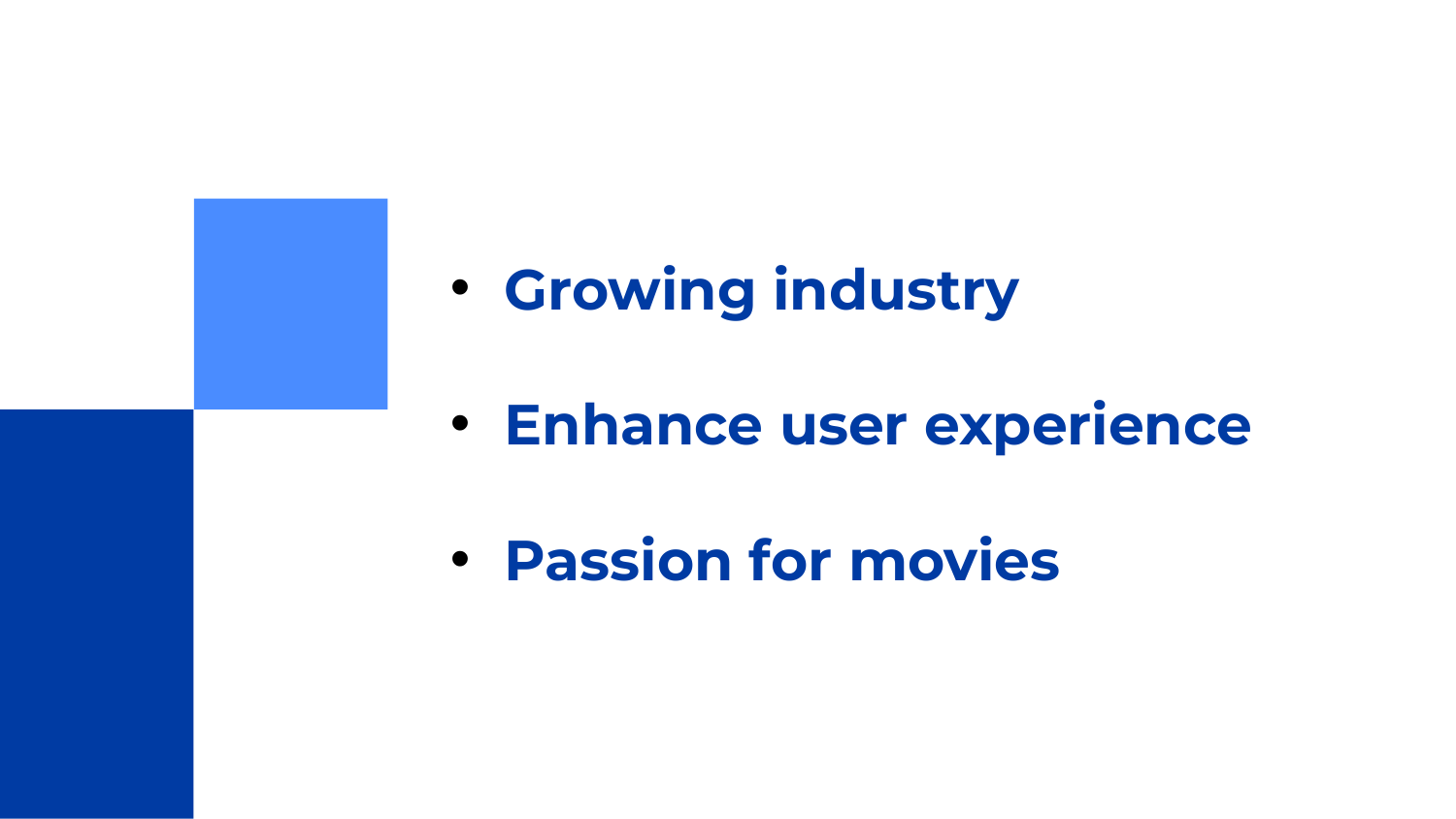

Growing industry
Enhance user experience
Passion for movies